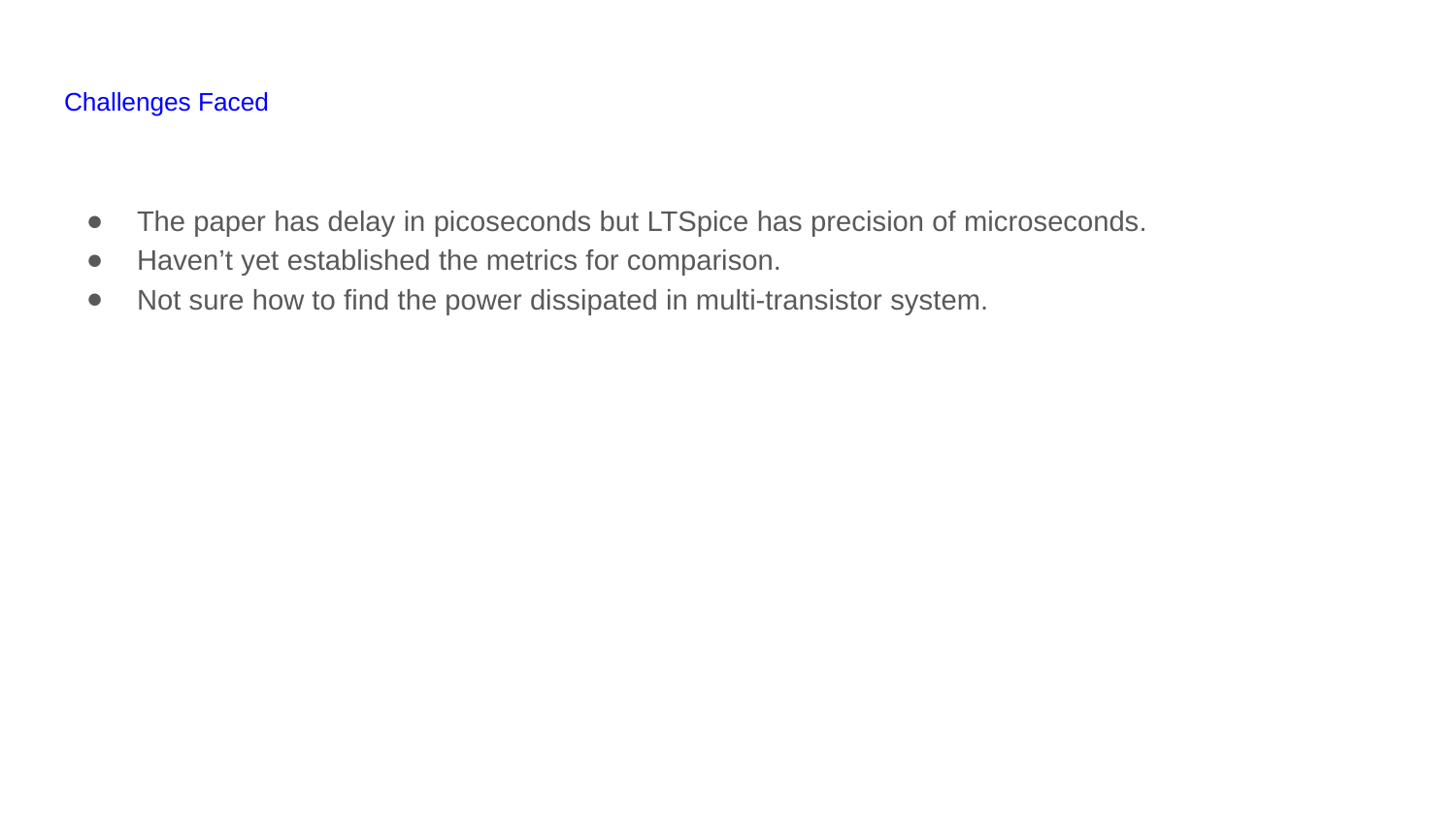

# Challenges Faced

The paper has delay in picoseconds but LTSpice has precision of microseconds.
Haven’t yet established the metrics for comparison.
Not sure how to find the power dissipated in multi-transistor system.